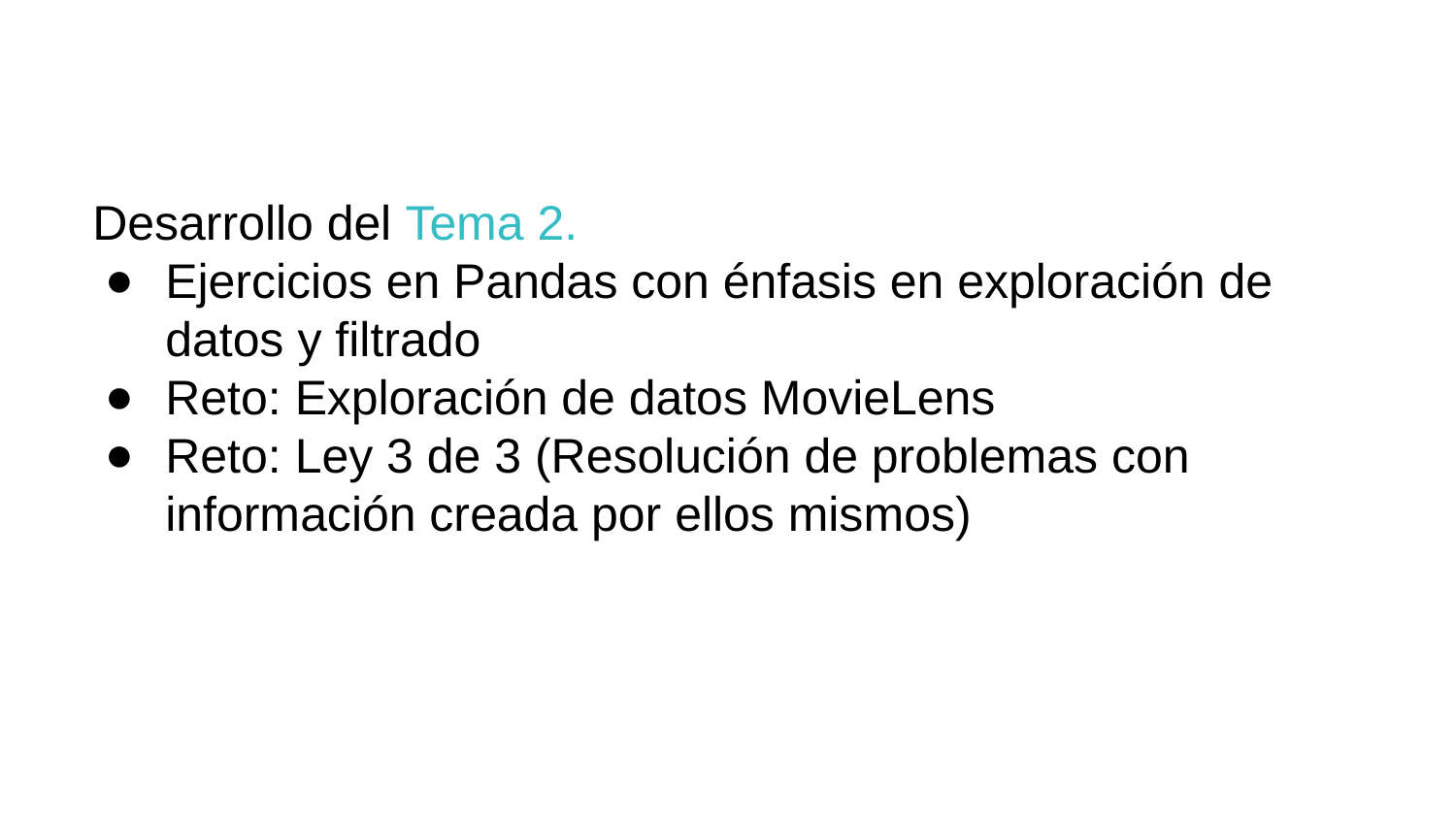

Desarrollo del Tema 2.
Ejercicios en Pandas con énfasis en exploración de datos y filtrado
Reto: Exploración de datos MovieLens
Reto: Ley 3 de 3 (Resolución de problemas con información creada por ellos mismos)